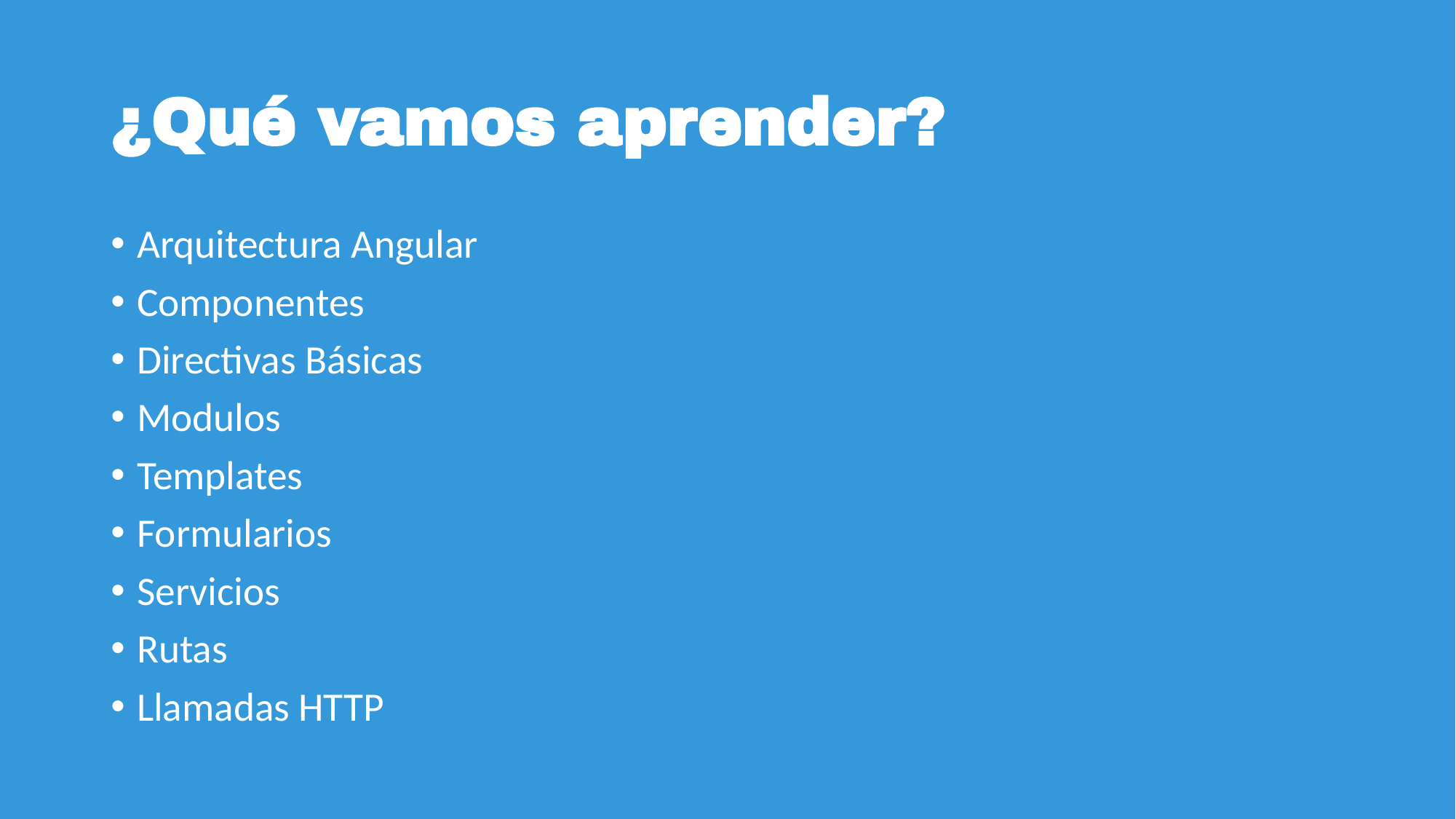

# ¿Qué vamos aprender?
Arquitectura Angular
Componentes
Directivas Básicas
Modulos
Templates
Formularios
Servicios
Rutas
Llamadas HTTP